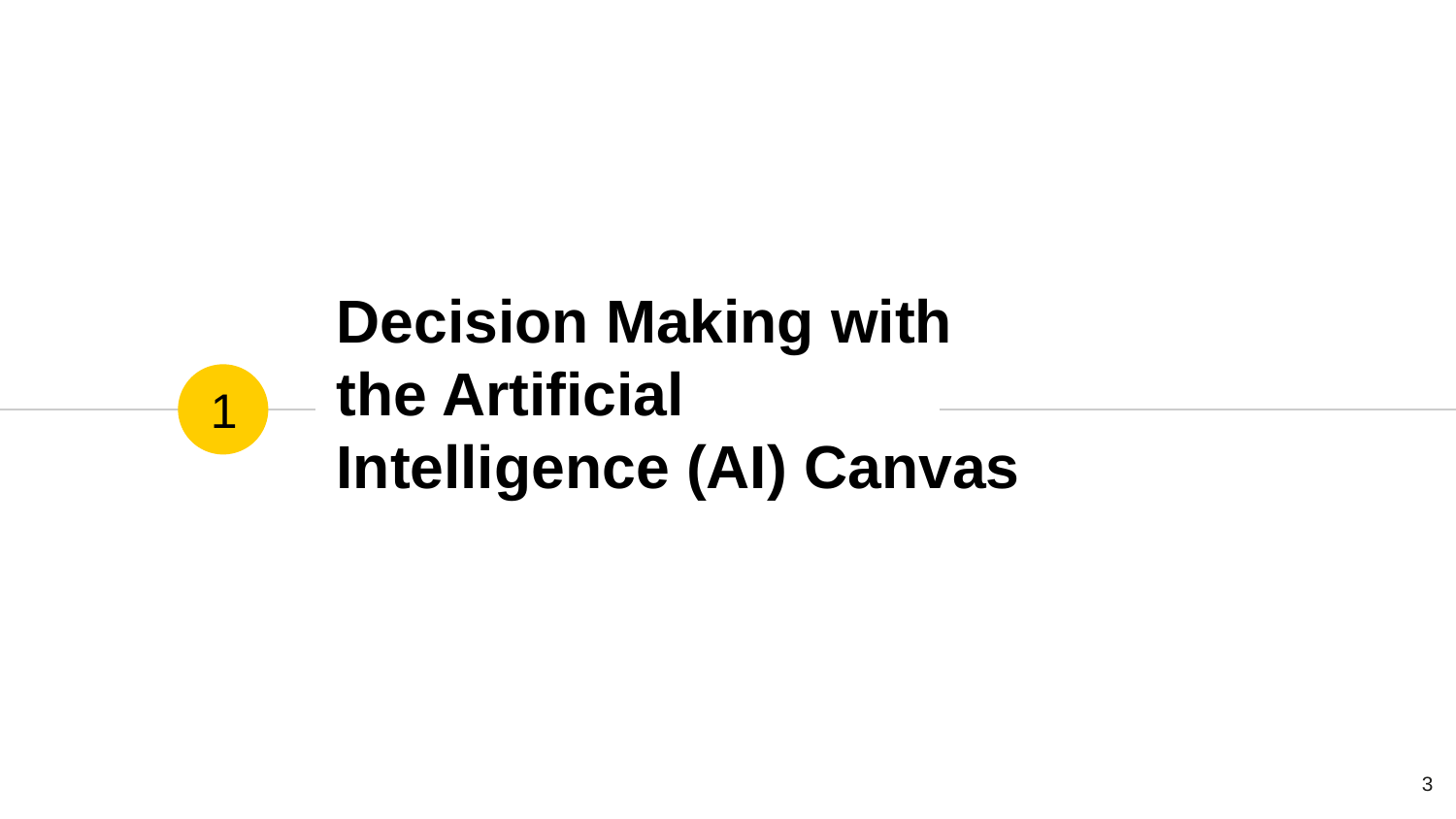

# Decision Making with the Artificial Intelligence (AI) Canvas
1
3